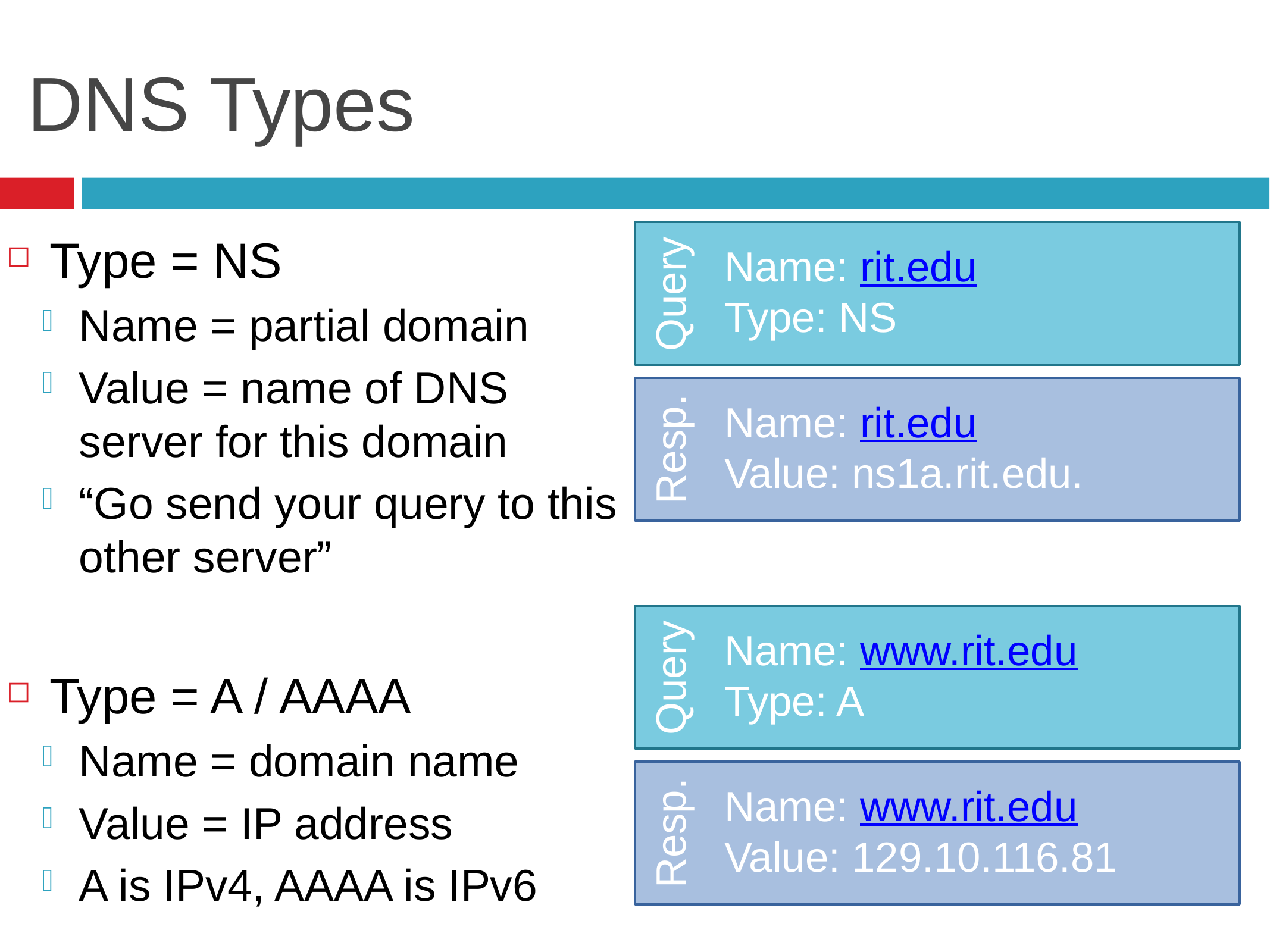

# DNS Types
34
Type = NS
Name = partial domain
Value = name of DNS server for this domain
“Go send your query to this other server”

Type = A / AAAA
Name = domain name
Value = IP address
A is IPv4, AAAA is IPv6

Name: rit.edu
Type: NS
Query

Name: rit.edu
Value: ns1a.rit.edu.
Resp.

Name: www.rit.edu
Type: A
Query

Name: www.rit.edu
Value: 129.10.116.81
Resp.